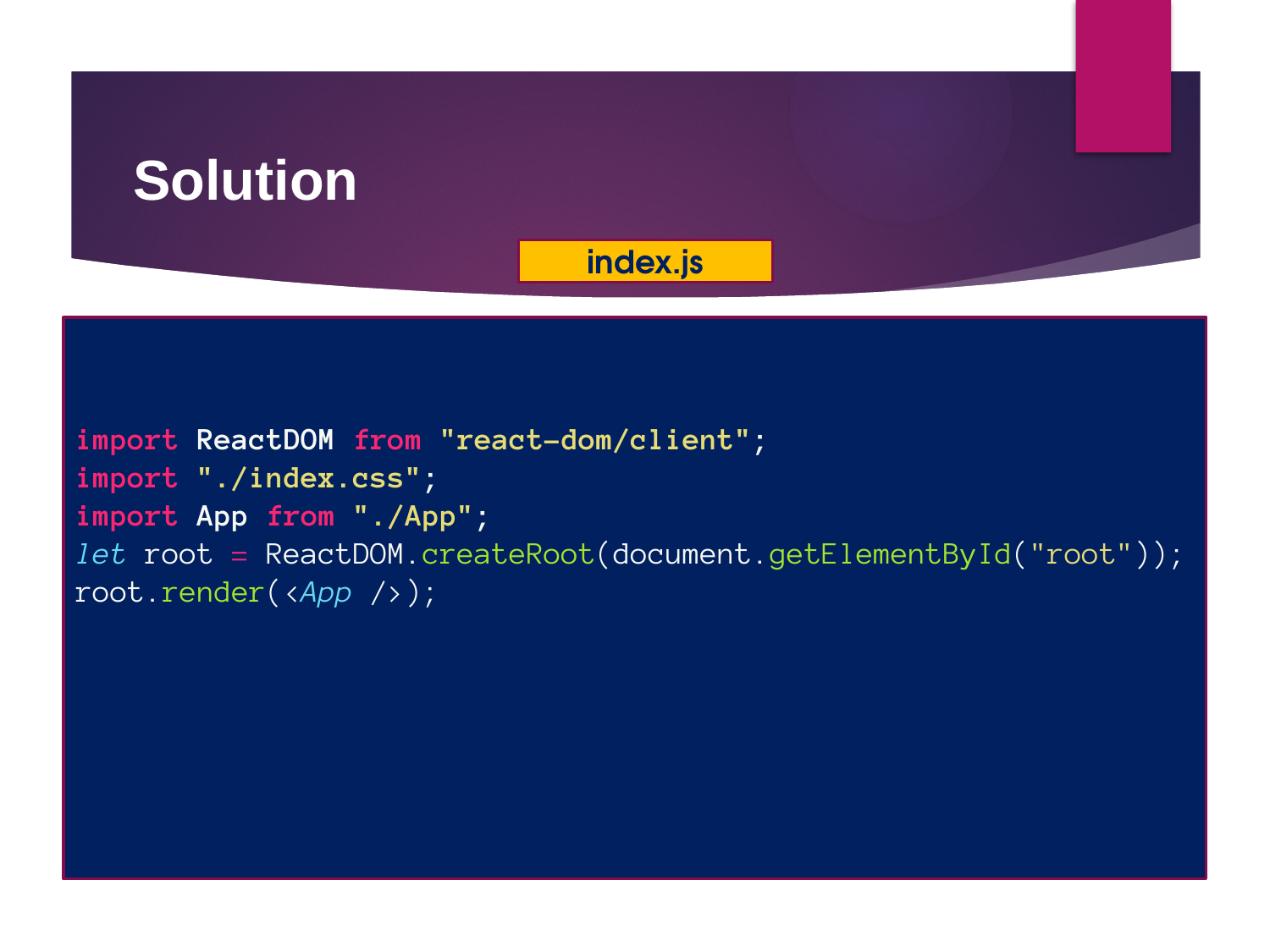

#
Solution
index.js
import ReactDOM from "react-dom/client";
import "./index.css";
import App from "./App";
let root = ReactDOM.createRoot(document.getElementById("root"));
root.render(<App />);